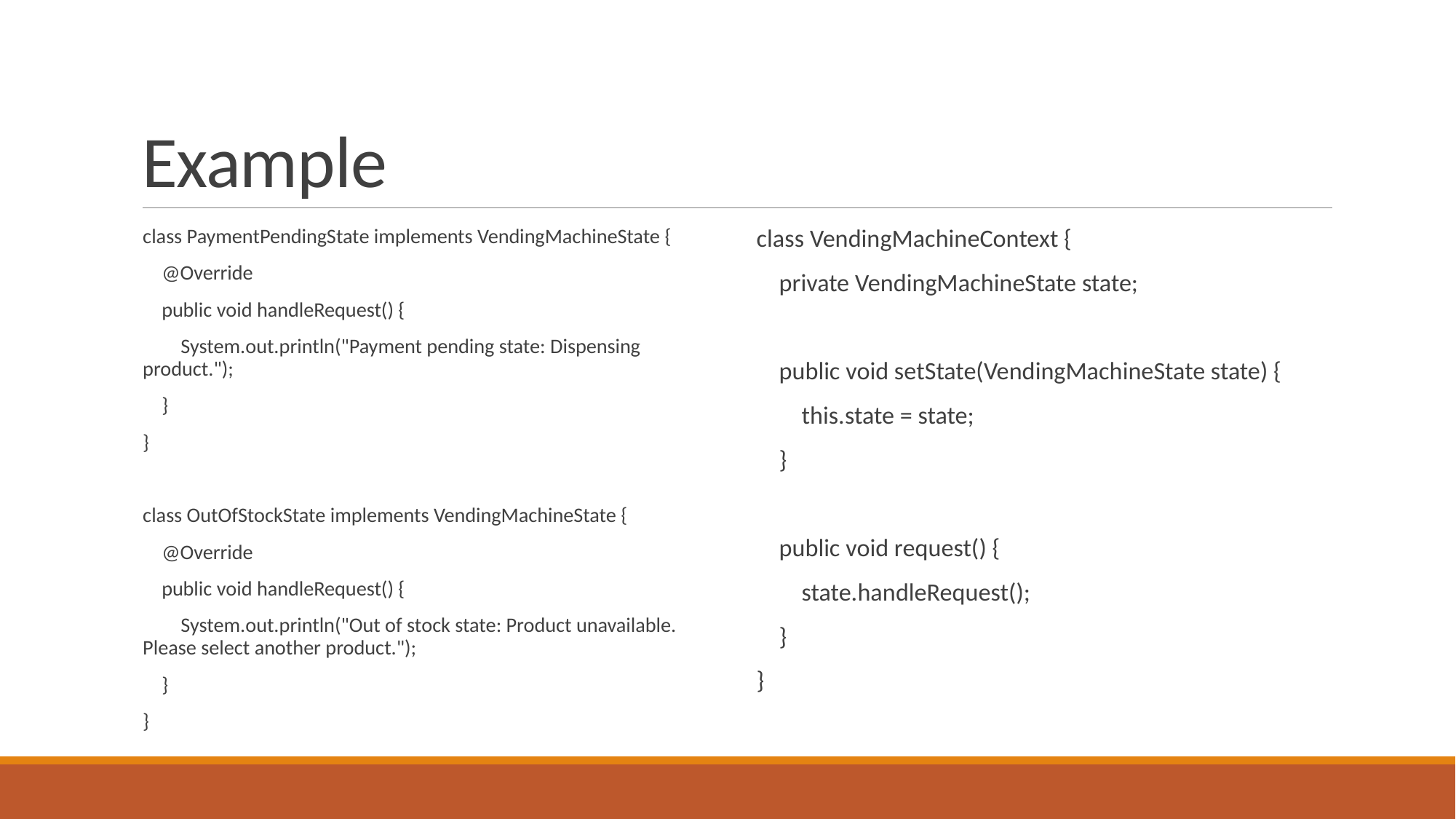

# Example
class PaymentPendingState implements VendingMachineState {
    @Override
    public void handleRequest() {
        System.out.println("Payment pending state: Dispensing product.");
    }
}

class OutOfStockState implements VendingMachineState {
    @Override
    public void handleRequest() {
        System.out.println("Out of stock state: Product unavailable. Please select another product.");
    }
}
class VendingMachineContext {
    private VendingMachineState state;

    public void setState(VendingMachineState state) {
        this.state = state;
    }

    public void request() {
        state.handleRequest();
    }
}